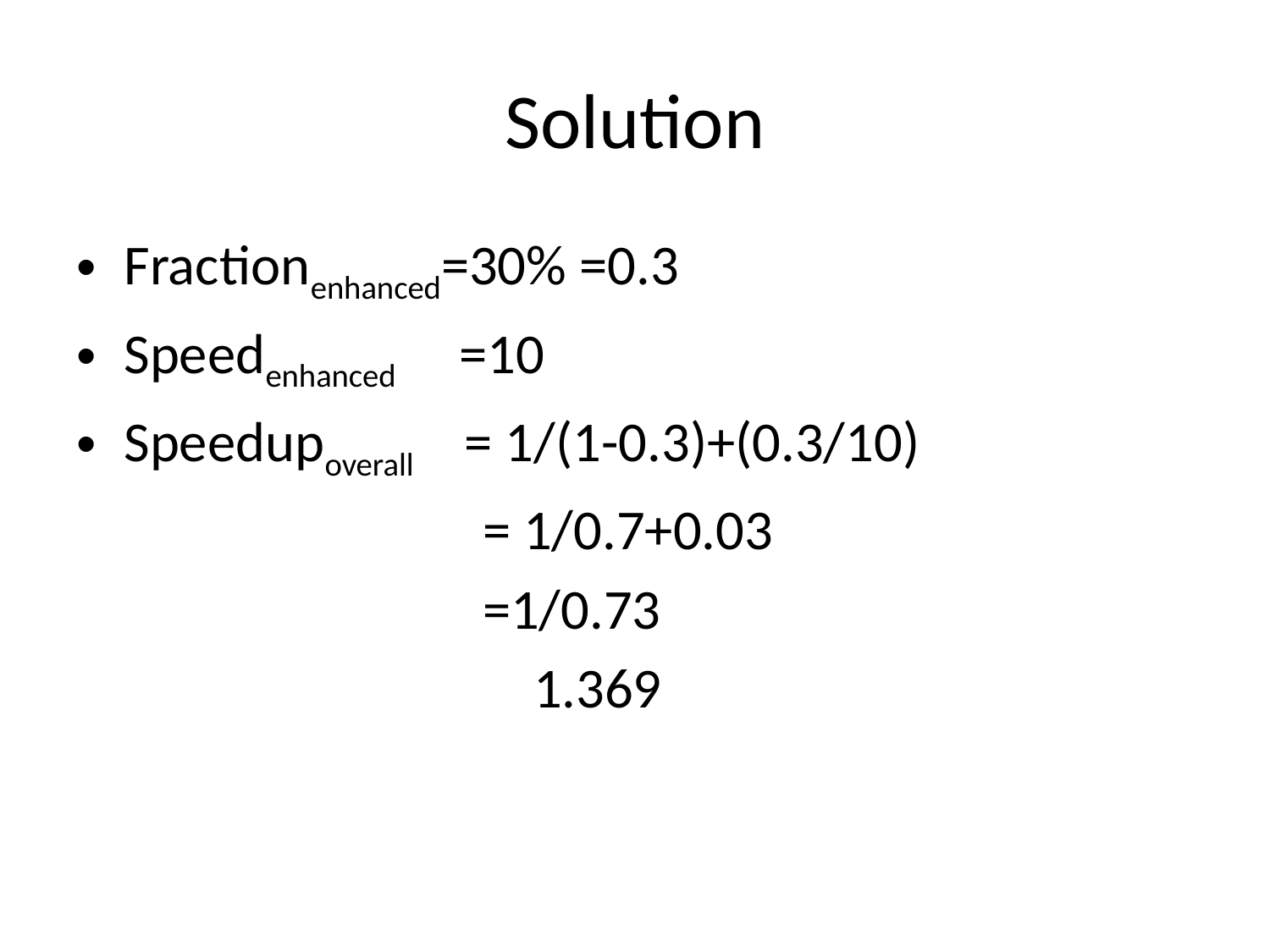

# Solution
Fractionenhanced=30% =0.3
Speedenhanced     =10
Speedupoverall    = 1/(1-0.3)+(0.3/10)
                                = 1/0.7+0.03
                                =1/0.73
                                   ͌ 1.369